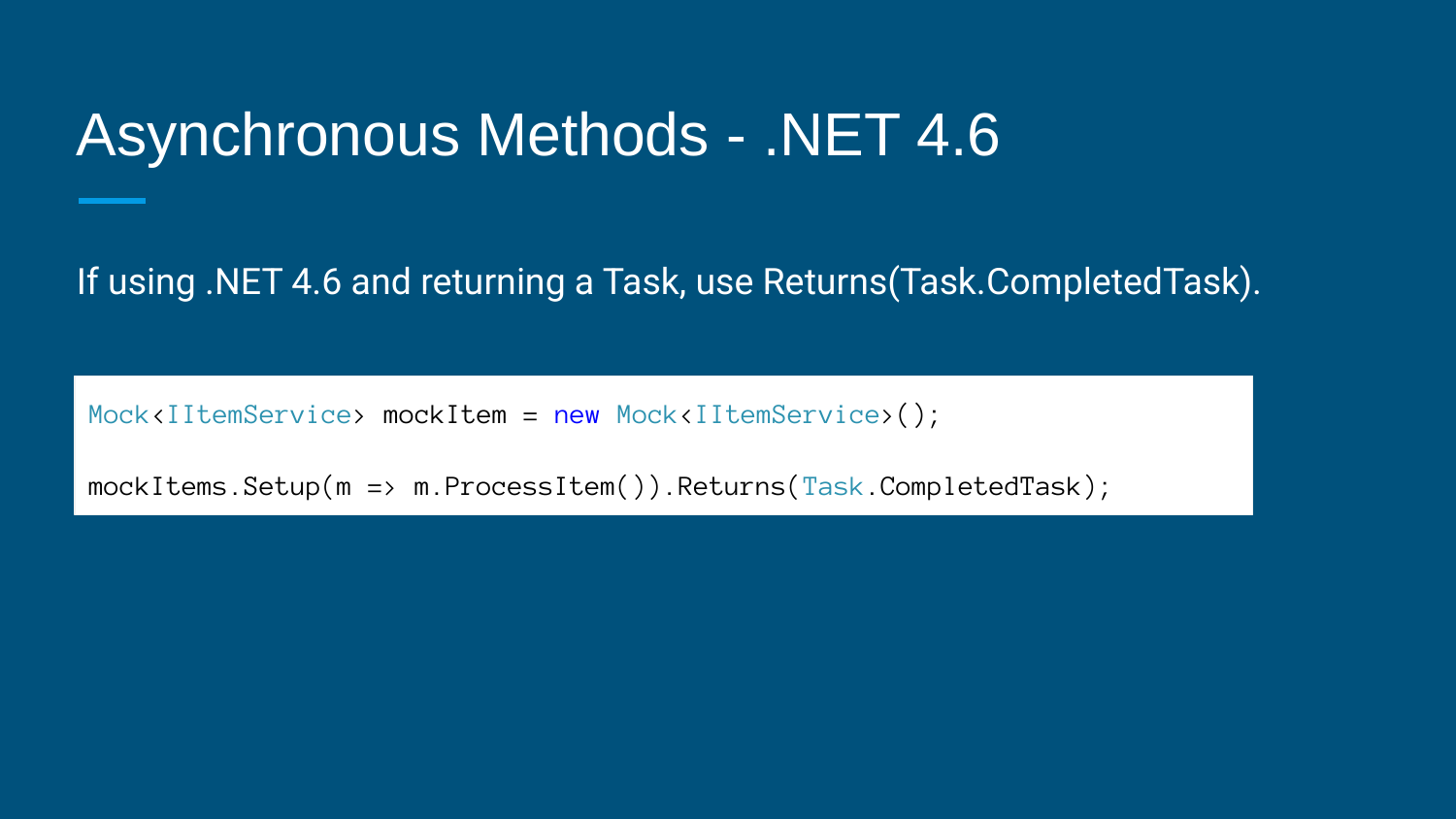

# Asynchronous Methods - .NET 4.6
If using .NET 4.6 and returning a Task, use Returns(Task.CompletedTask).

Mock<IItemService> mockItem = new Mock<IItemService>();
mockItems.Setup(m => m.ProcessItem()).Returns(Task.CompletedTask);